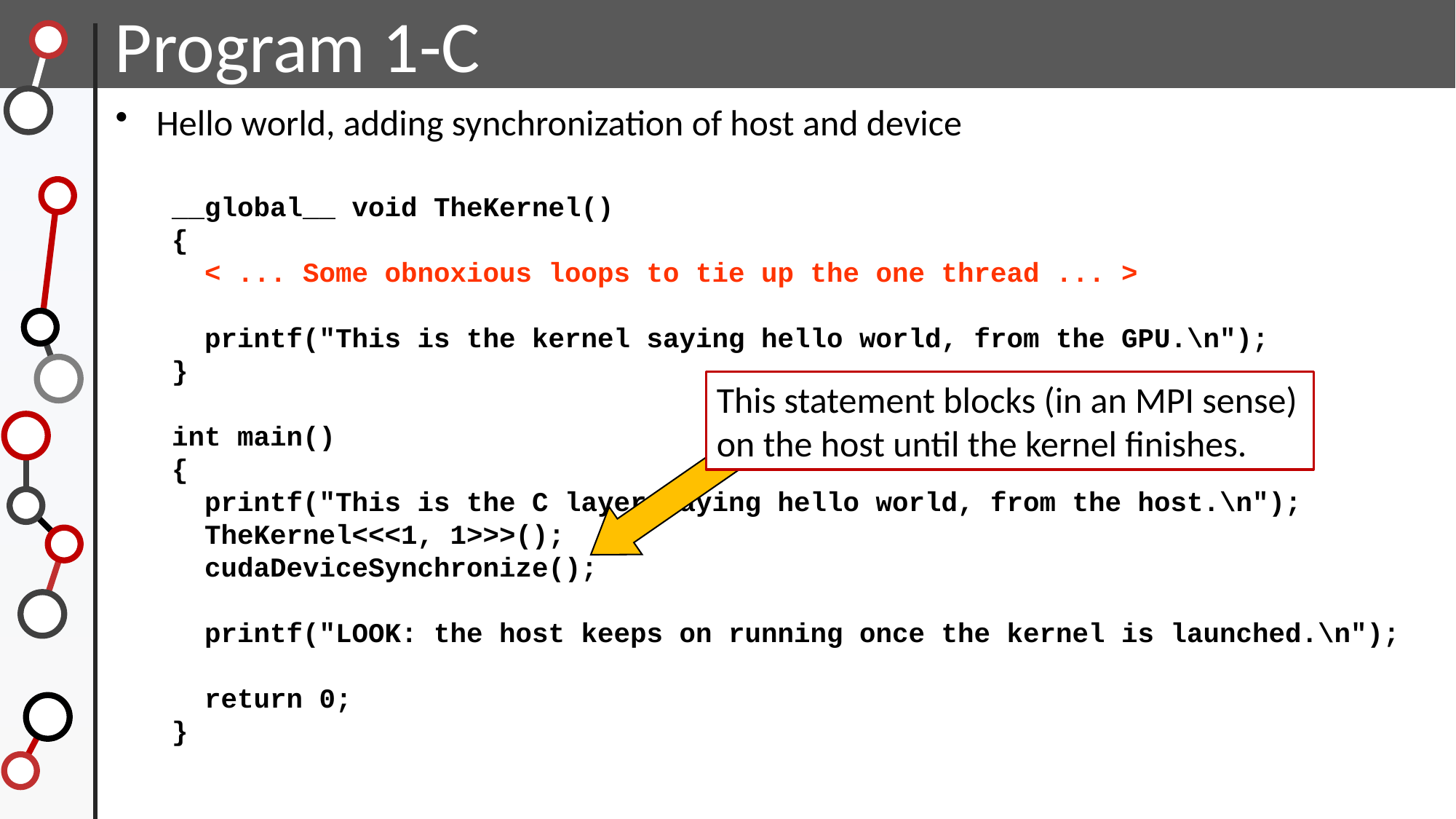

Program 1-C

Hello world, adding synchronization of host and device

__global__ void TheKernel()
{
  < ... Some obnoxious loops to tie up the one thread ... >

  printf("This is the kernel saying hello world, from the GPU.\n");
}

int main()
{
  printf("This is the C layer saying hello world, from the host.\n");
  TheKernel<<<1, 1>>>();
  cudaDeviceSynchronize();
  printf("LOOK: the host keeps on running once the kernel is launched.\n");

  return 0;
}

This statement blocks (in an MPI sense) on the host until the kernel finishes.